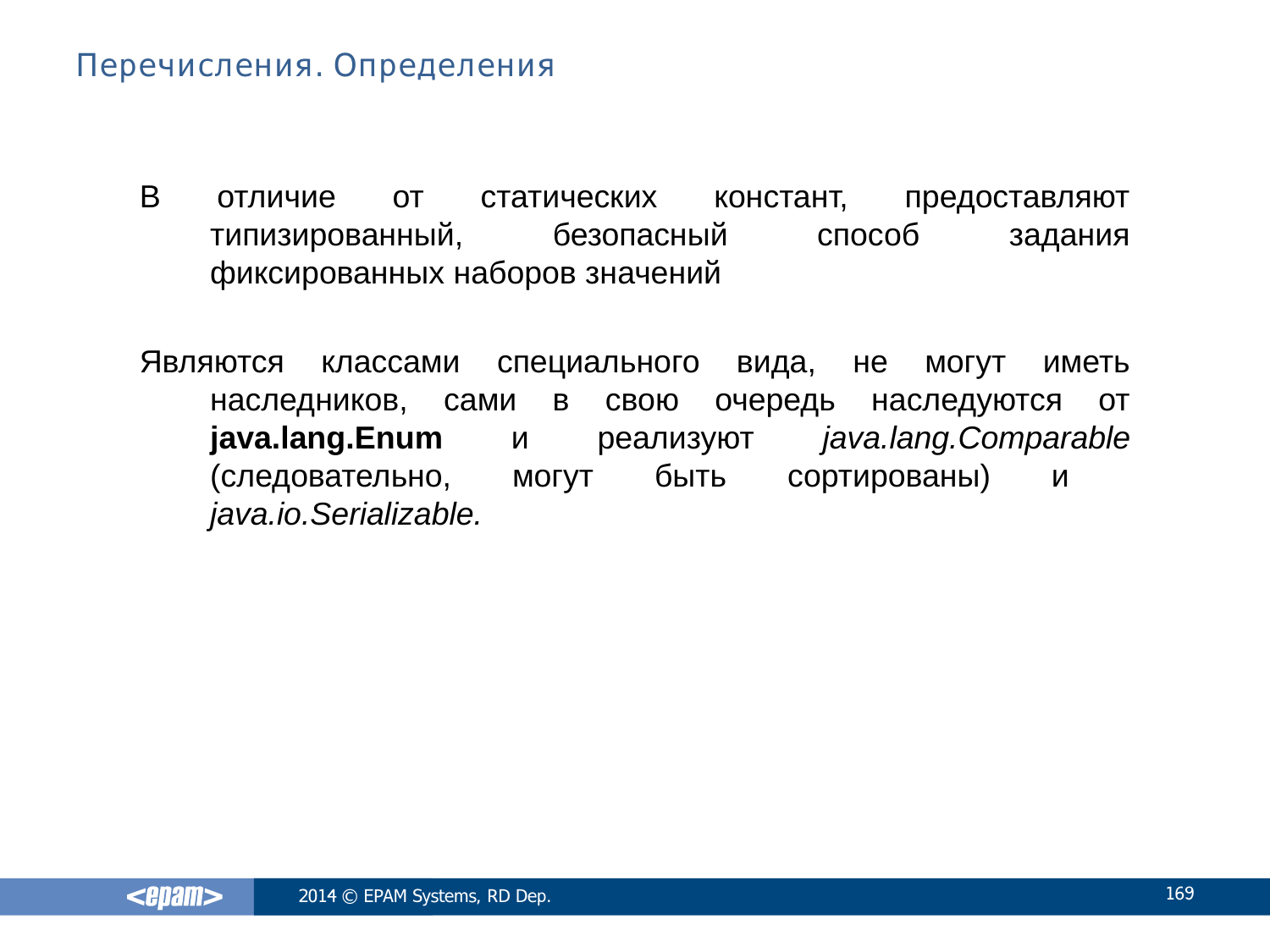

# Перечисления. Определения
В отличие от статических констант, предоставляют типизированный, безопасный способ задания фиксированных наборов значений

Являются классами специального вида, не могут иметь наследников, сами в свою очередь наследуются от java.lang.Enum и реализуют java.lang.Comparable (следовательно, могут быть сортированы) и  java.io.Serializable.

169
2014 © EPAM Systems, RD Dep.